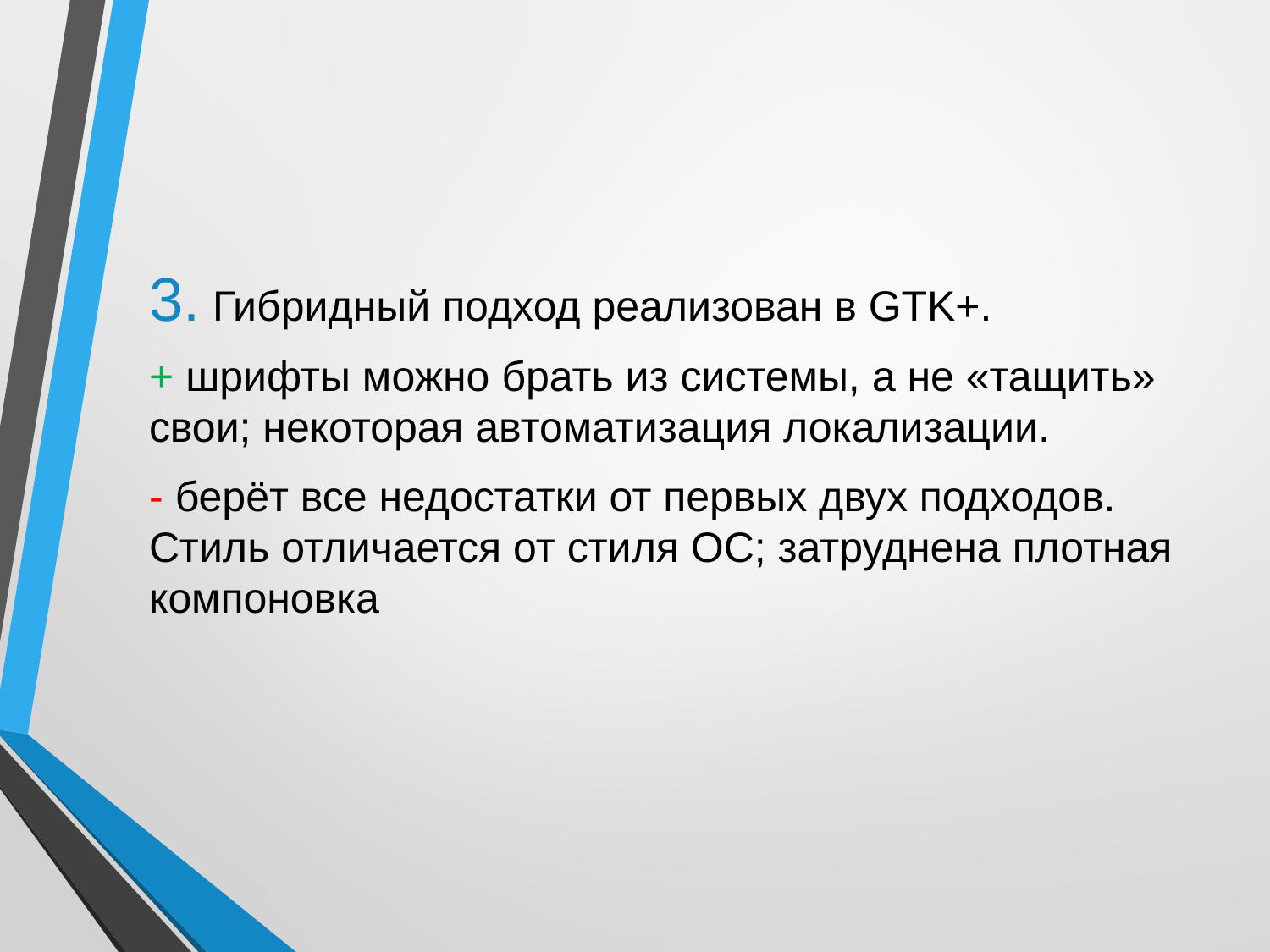

Гибридный подход реализован в GTK+.
+ шрифты можно брать из системы, а не «тащить» свои; некоторая автоматизация локализации.
- берёт все недостатки от первых двух подходов. Стиль отличается от стиля ОС; затруднена плотная компоновка